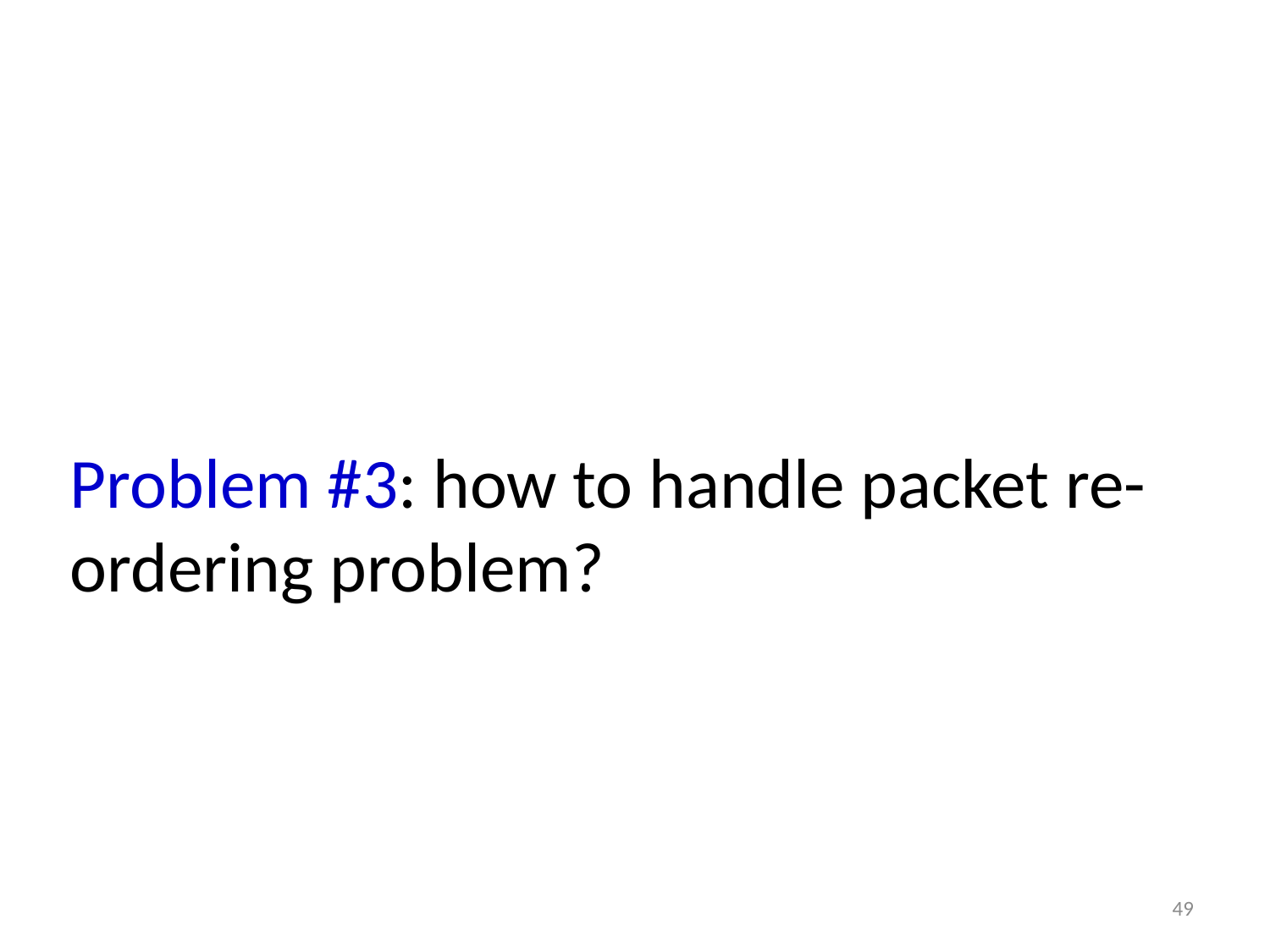

Problem #3: how to handle packet re-ordering problem?
49